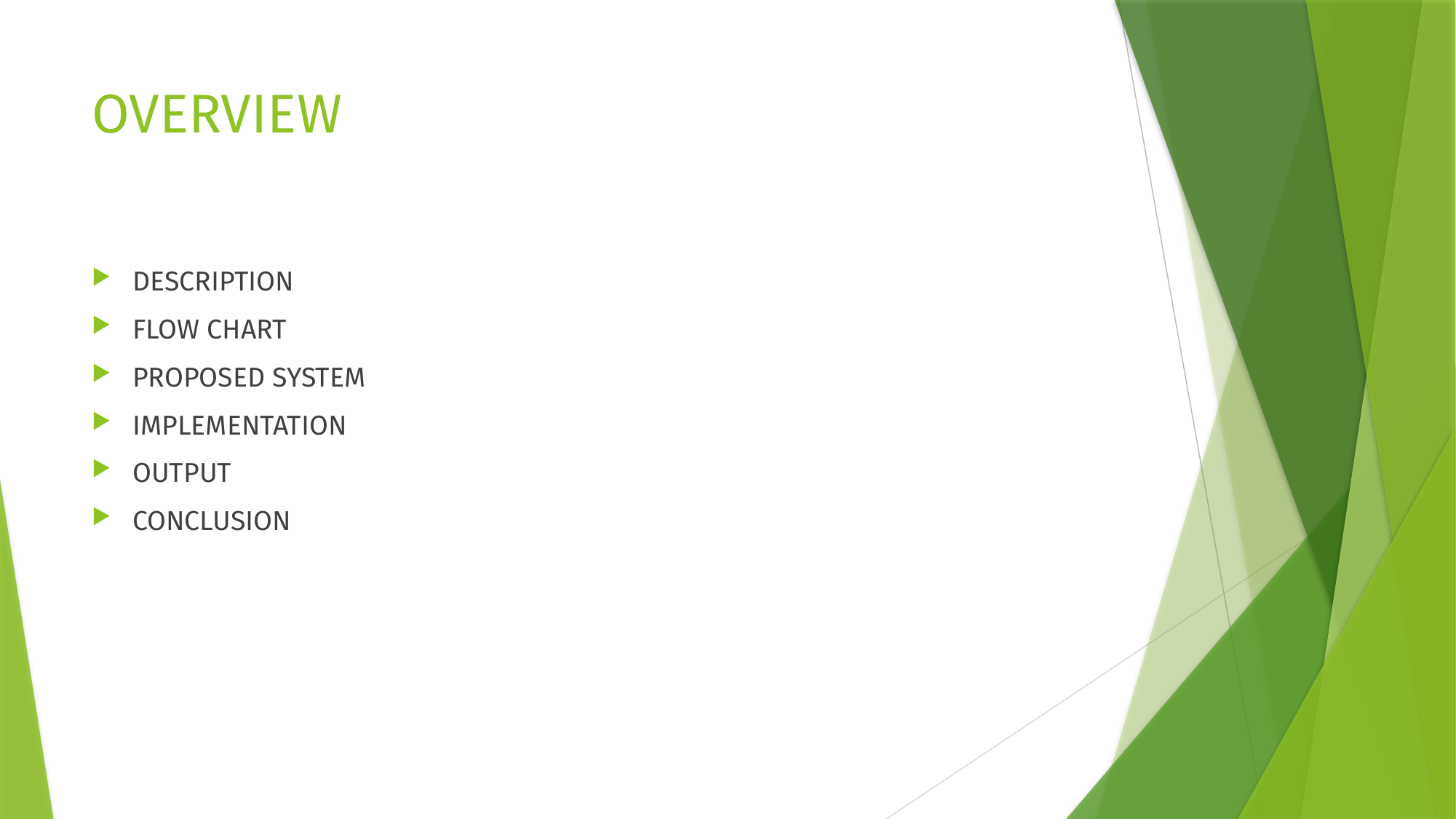

# OVERVIEW
DESCRIPTION
FLOW CHART
PROPOSED SYSTEM
IMPLEMENTATION
OUTPUT
CONCLUSION